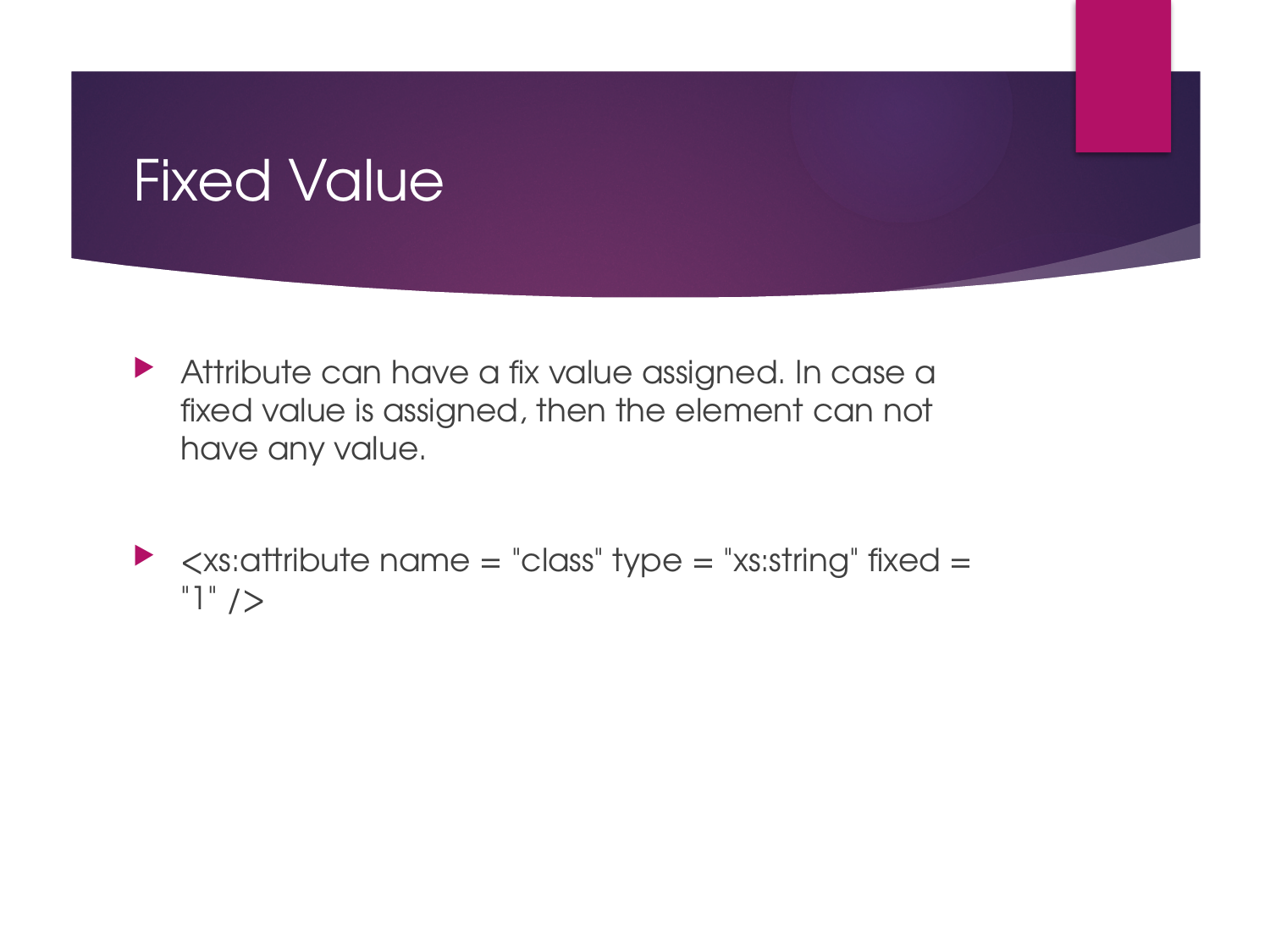

# Fixed Value
Attribute can have a fix value assigned. In case a fixed value is assigned, then the element can not have any value.

<xs:attribute name = "class" type = "xs:string" fixed = "1" />